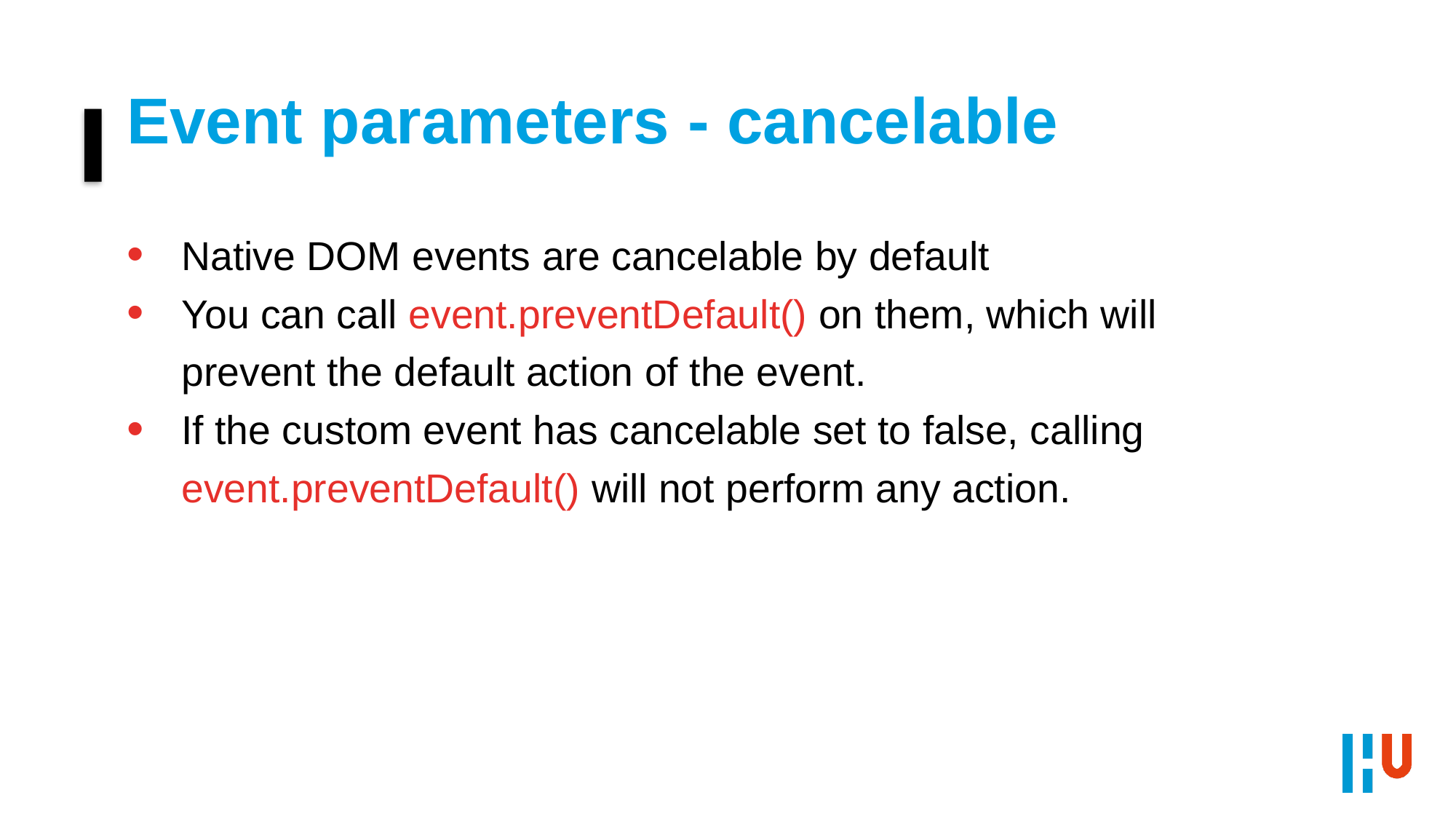

# Event parameters - cancelable
Native DOM events are cancelable by default
You can call event.preventDefault() on them, which will prevent the default action of the event.
If the custom event has cancelable set to false, calling event.preventDefault() will not perform any action.